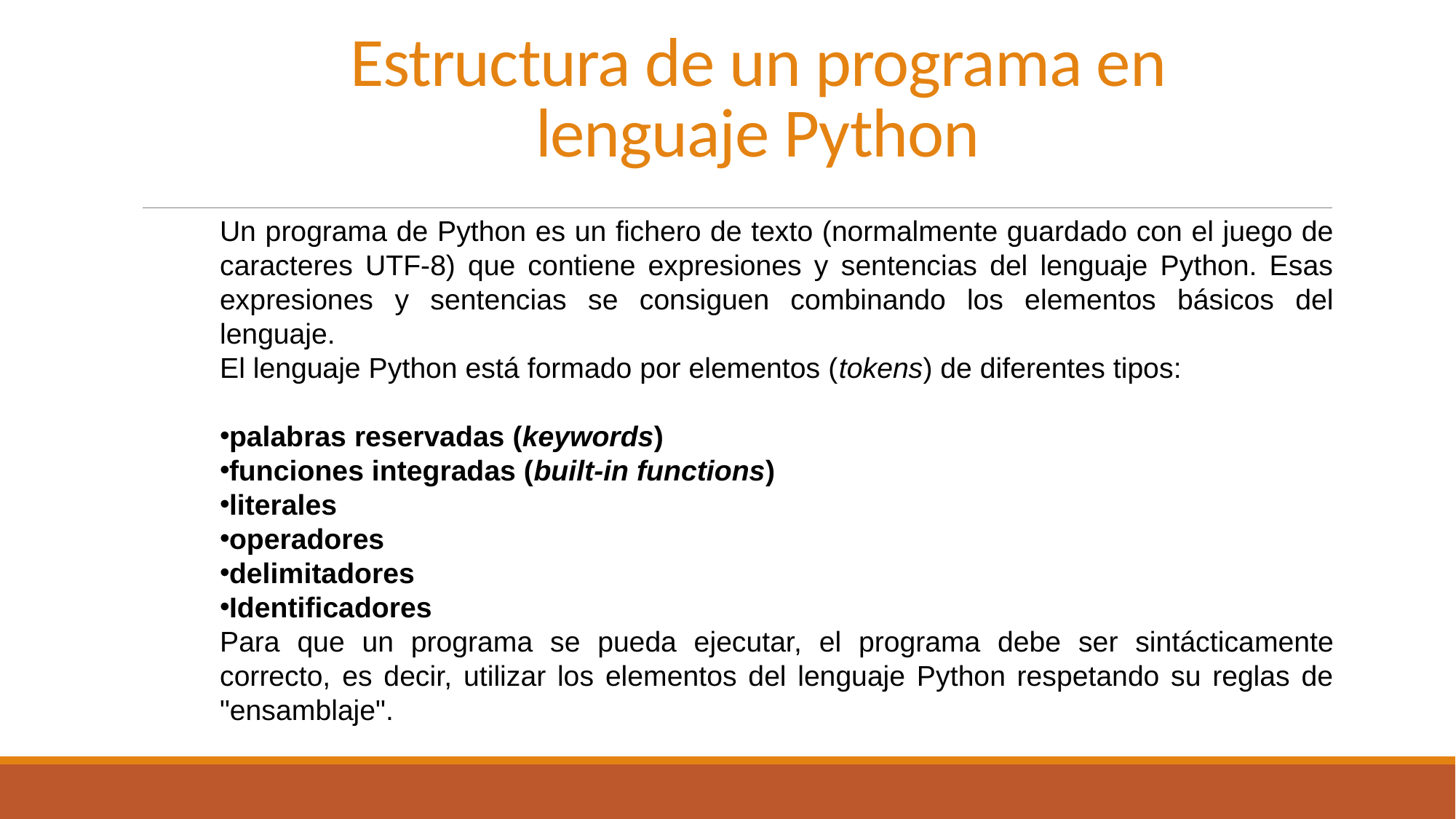

# Estructura de un programa en lenguaje Python
Un programa de Python es un fichero de texto (normalmente guardado con el juego de caracteres UTF-8) que contiene expresiones y sentencias del lenguaje Python. Esas expresiones y sentencias se consiguen combinando los elementos básicos del lenguaje.
El lenguaje Python está formado por elementos (tokens) de diferentes tipos:

palabras reservadas (keywords)
funciones integradas (built-in functions)
literales
operadores
delimitadores
Identificadores
Para que un programa se pueda ejecutar, el programa debe ser sintácticamente correcto, es decir, utilizar los elementos del lenguaje Python respetando su reglas de "ensamblaje".